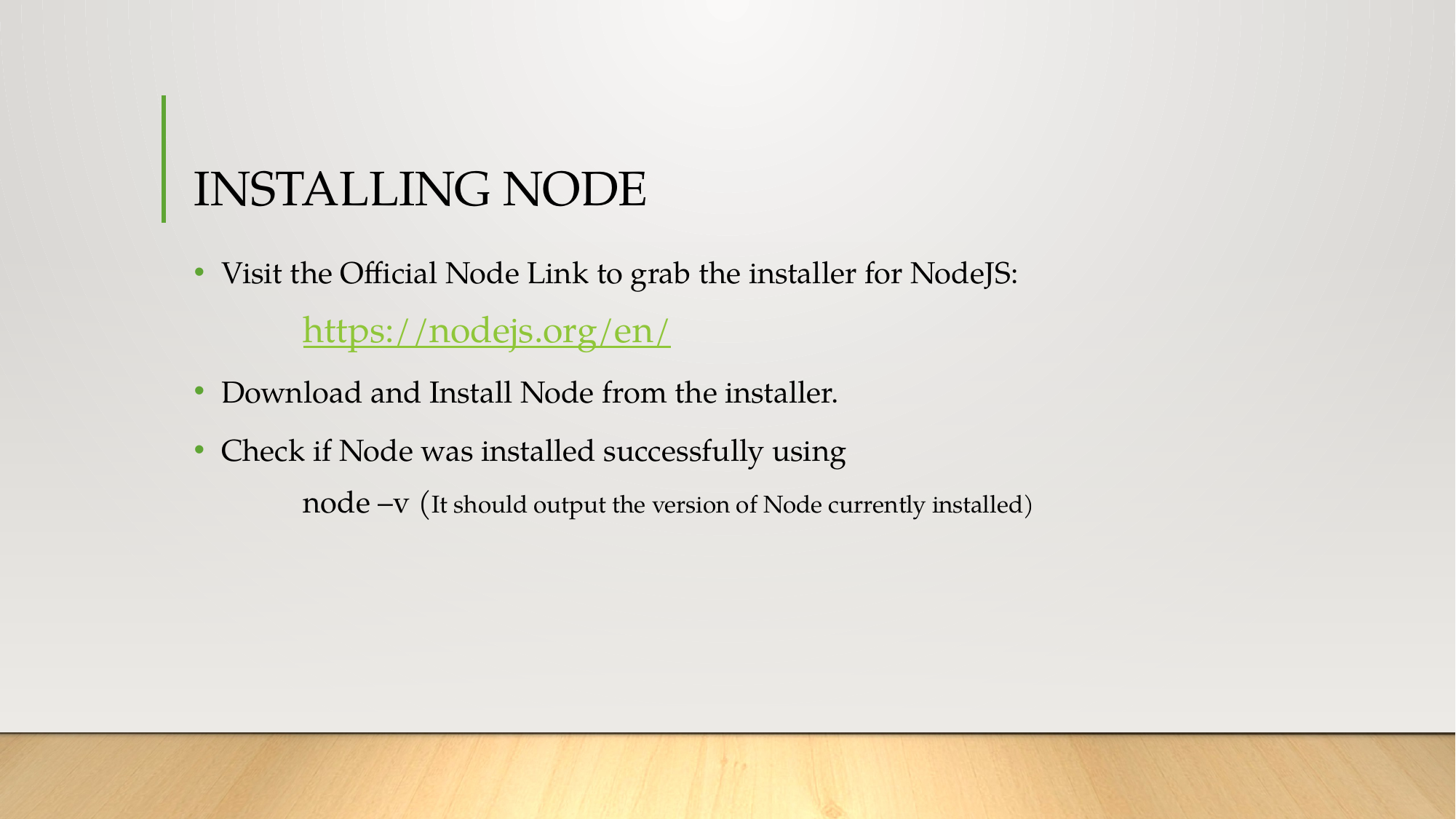

# INSTALLING NODE
Visit the Official Node Link to grab the installer for NodeJS:
https://nodejs.org/en/
Download and Install Node from the installer.
Check if Node was installed successfully using
node –v (It should output the version of Node currently installed)